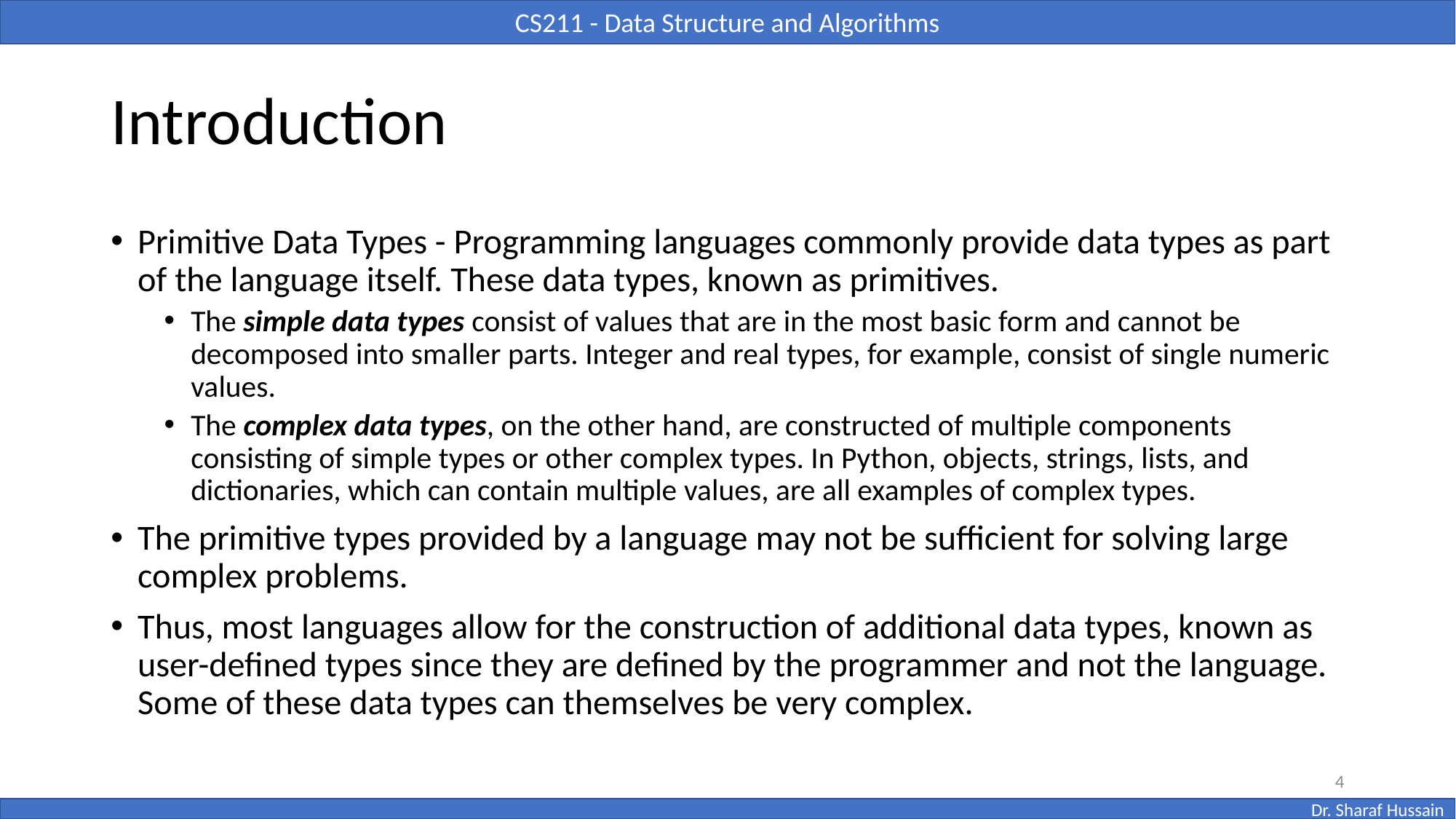

# Introduction
Primitive Data Types - Programming languages commonly provide data types as part of the language itself. These data types, known as primitives.
The simple data types consist of values that are in the most basic form and cannot be decomposed into smaller parts. Integer and real types, for example, consist of single numeric values.
The complex data types, on the other hand, are constructed of multiple components consisting of simple types or other complex types. In Python, objects, strings, lists, and dictionaries, which can contain multiple values, are all examples of complex types.
The primitive types provided by a language may not be sufficient for solving large complex problems.
Thus, most languages allow for the construction of additional data types, known as user-defined types since they are defined by the programmer and not the language. Some of these data types can themselves be very complex.
4